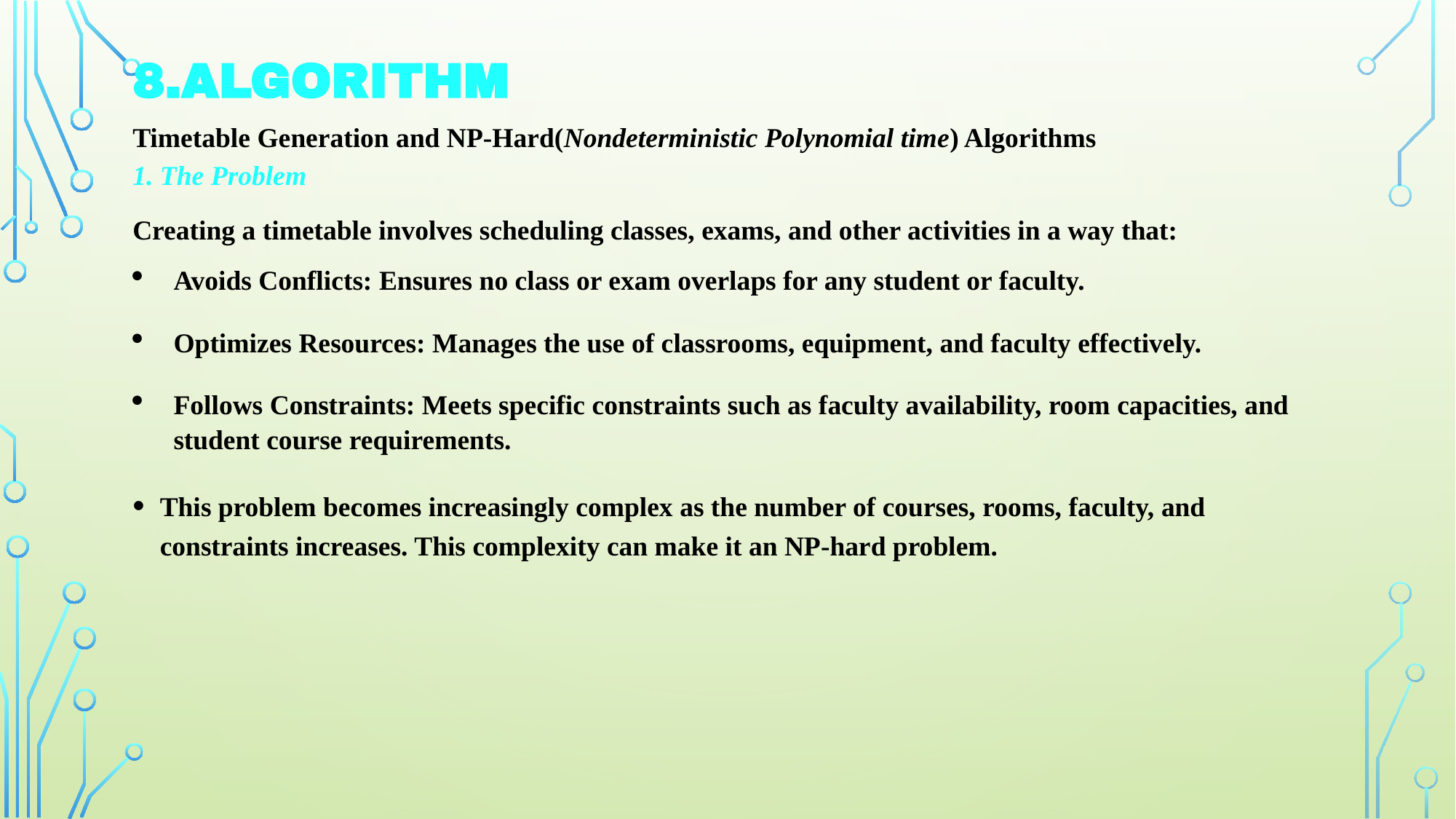

# 8.Algorithm
Timetable Generation and NP-Hard(Nondeterministic Polynomial time) Algorithms
1. The Problem
Creating a timetable involves scheduling classes, exams, and other activities in a way that:
Avoids Conflicts: Ensures no class or exam overlaps for any student or faculty.
Optimizes Resources: Manages the use of classrooms, equipment, and faculty effectively.
Follows Constraints: Meets specific constraints such as faculty availability, room capacities, and student course requirements.
This problem becomes increasingly complex as the number of courses, rooms, faculty, and constraints increases. This complexity can make it an NP-hard problem.